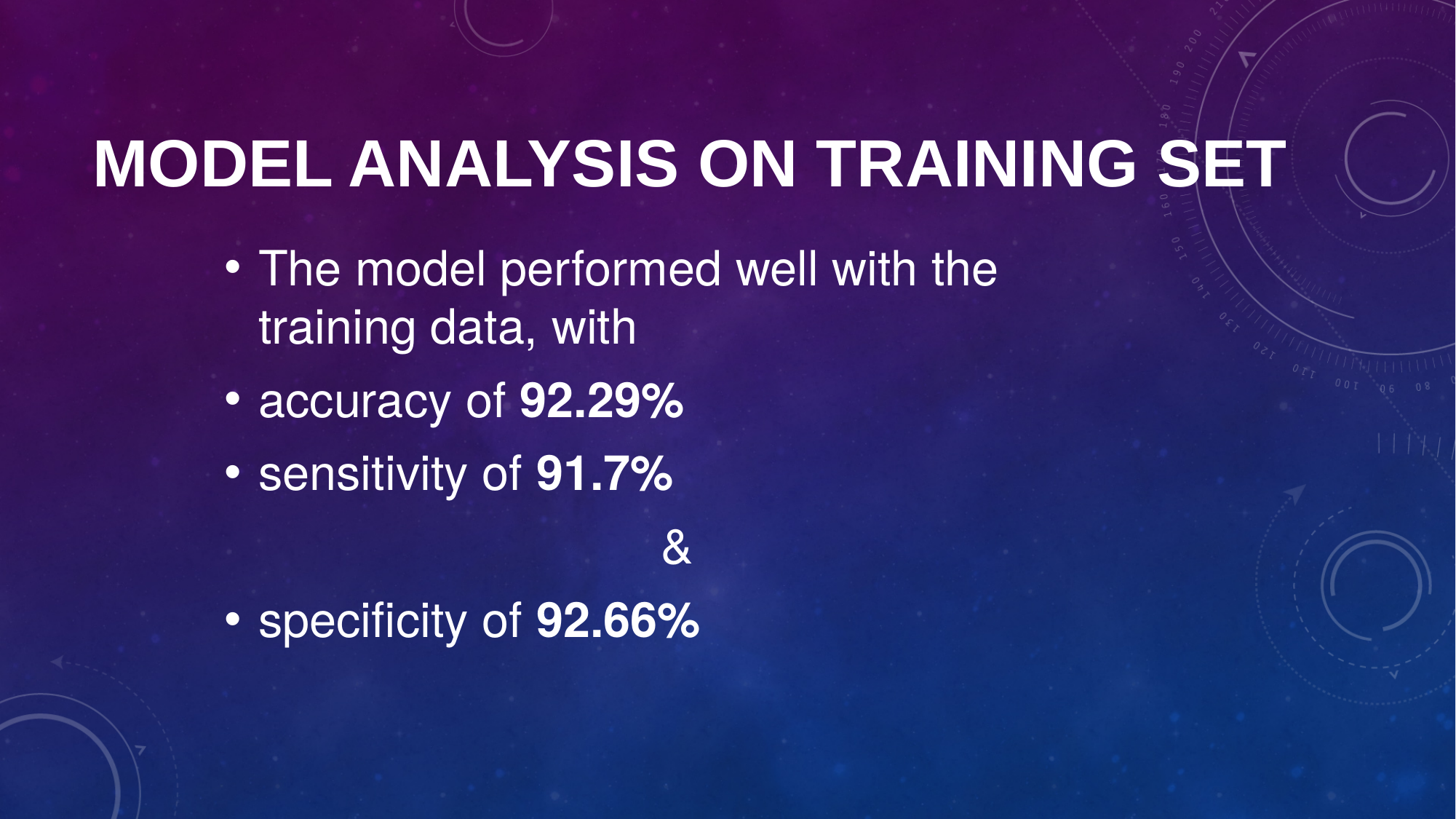

# Model Analysis on Training set
The model performed well with the training data, with
accuracy of 92.29%
sensitivity of 91.7%
				&
specificity of 92.66%